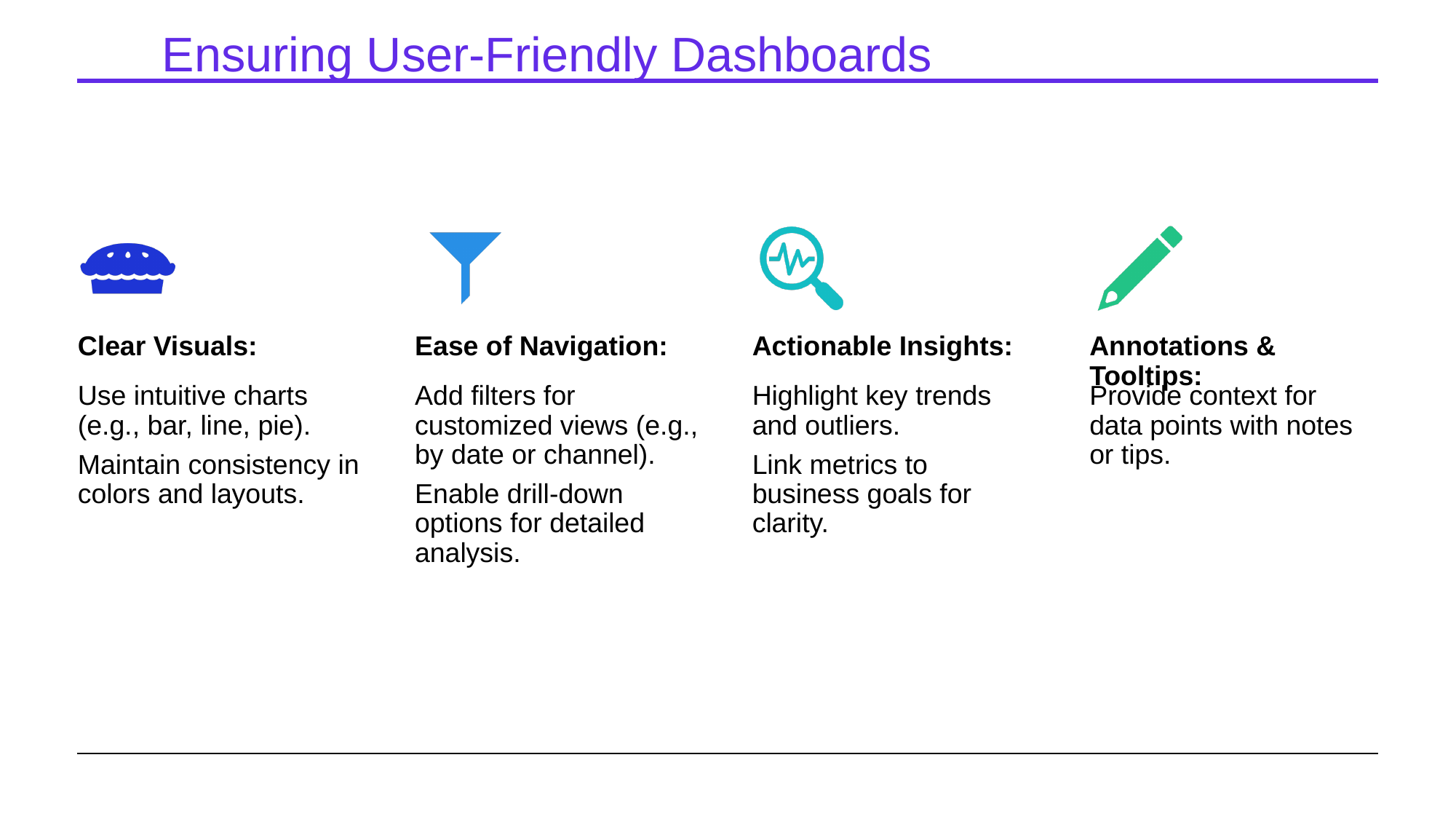

# Ensuring User-Friendly Dashboards
Clear Visuals:
Use intuitive charts (e.g., bar, line, pie).
Maintain consistency in colors and layouts.
Ease of Navigation:
Add filters for customized views (e.g., by date or channel).
Enable drill-down options for detailed analysis.
Actionable Insights:
Highlight key trends and outliers.
Link metrics to business goals for clarity.
Annotations & Tooltips:
Provide context for data points with notes or tips.